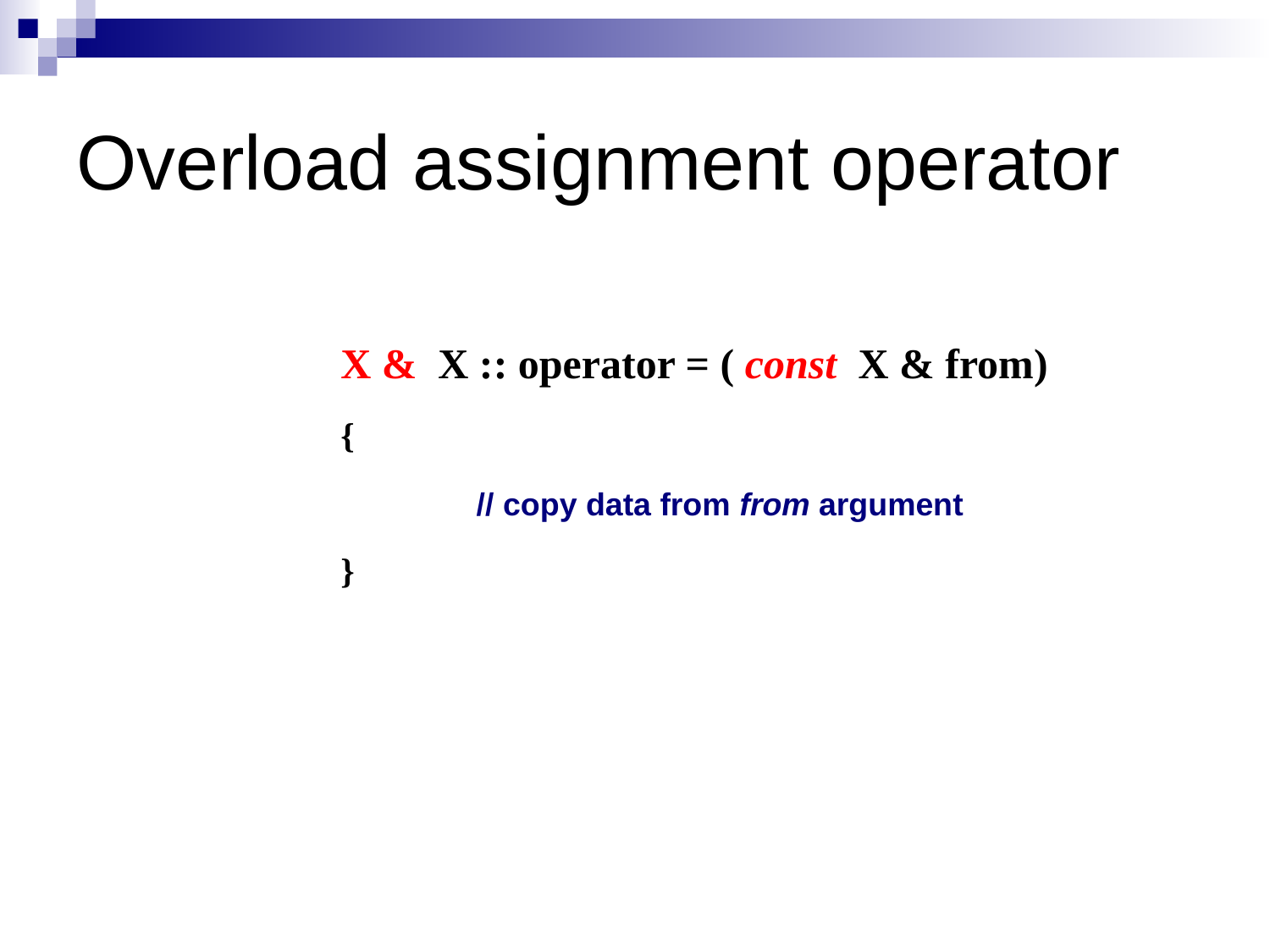

# Overload assignment operator

		X &  X :: operator = ( const  X & from)
		{
			 // copy data from from argument
		}